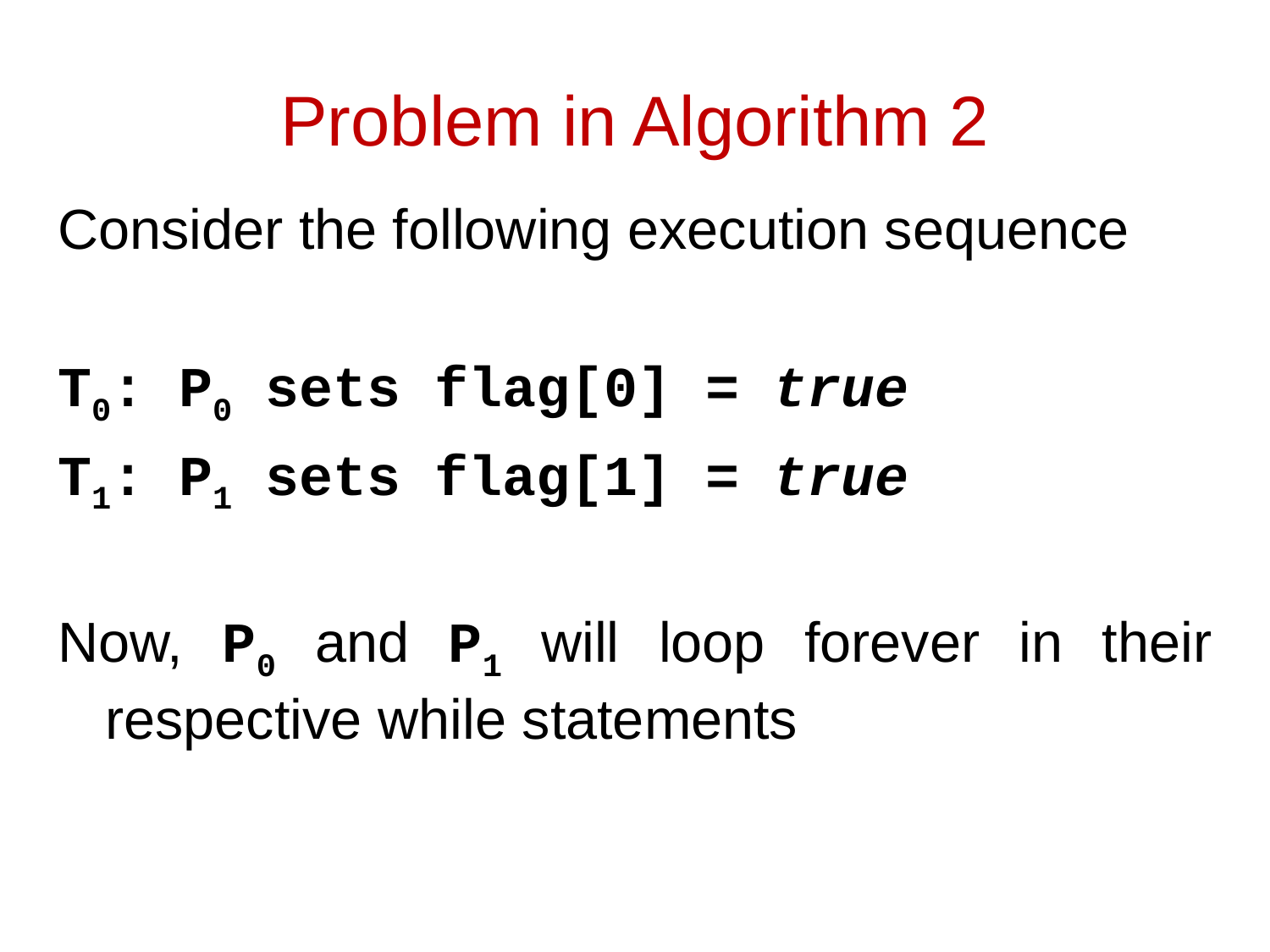

# Problem in Algorithm 2
Consider the following execution sequence

T0: P0 sets flag[0] = true
T1: P1 sets flag[1] = true

Now, P0 and P1 will loop forever in their respective while statements